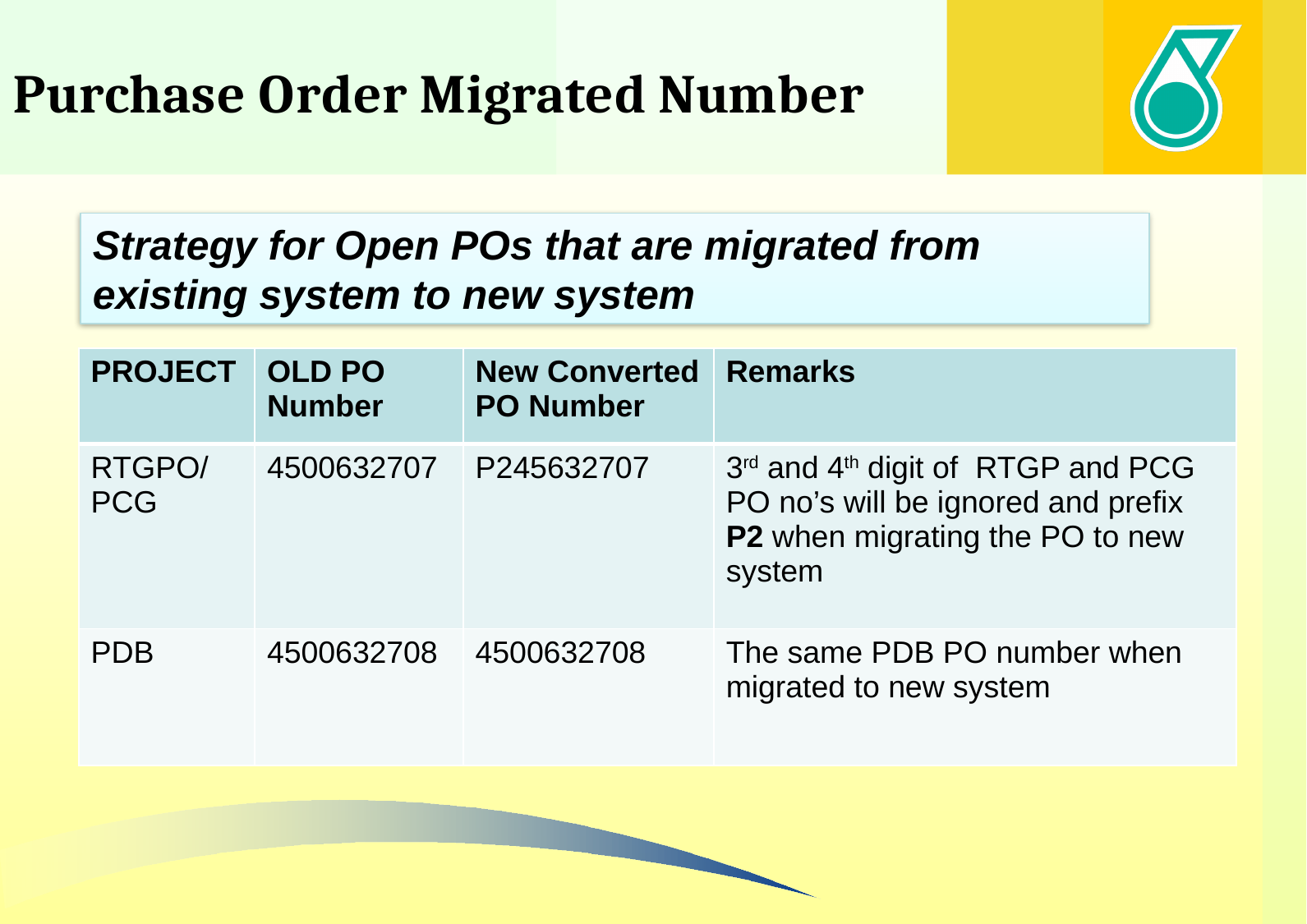

# Purchase Order Migrated Number
Strategy for Open POs that are migrated from existing system to new system
| PROJECT | OLD PO Number | New Converted PO Number | Remarks |
| --- | --- | --- | --- |
| RTGPO/ PCG | 4500632707 | P245632707 | 3rd and 4th digit of RTGP and PCG PO no’s will be ignored and prefix P2 when migrating the PO to new system |
| PDB | 4500632708 | 4500632708 | The same PDB PO number when migrated to new system |